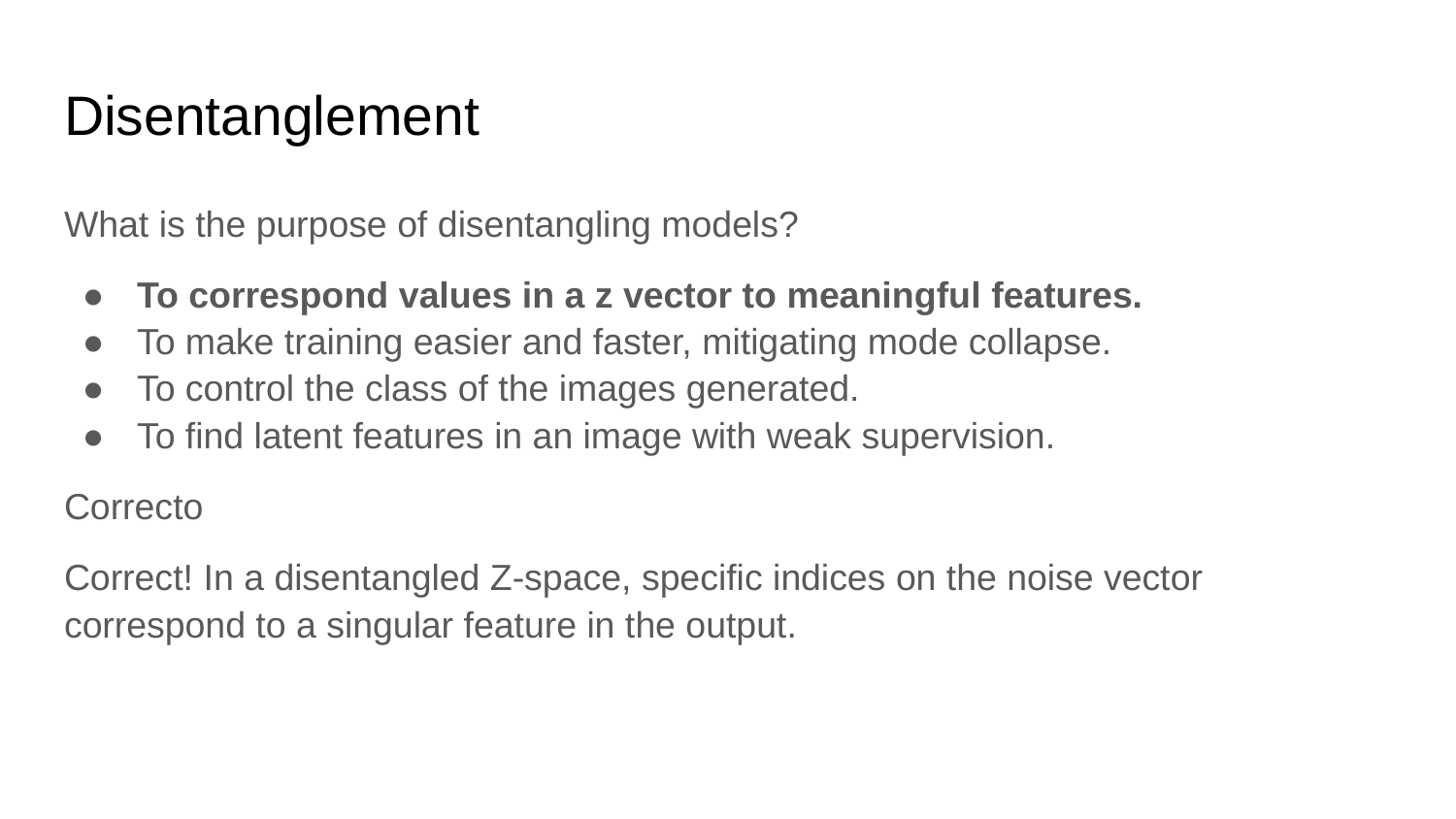

# Disentanglement
What is the purpose of disentangling models?
To correspond values in a z vector to meaningful features.
To make training easier and faster, mitigating mode collapse.
To control the class of the images generated.
To find latent features in an image with weak supervision.
Correcto
Correct! In a disentangled Z-space, specific indices on the noise vector correspond to a singular feature in the output.